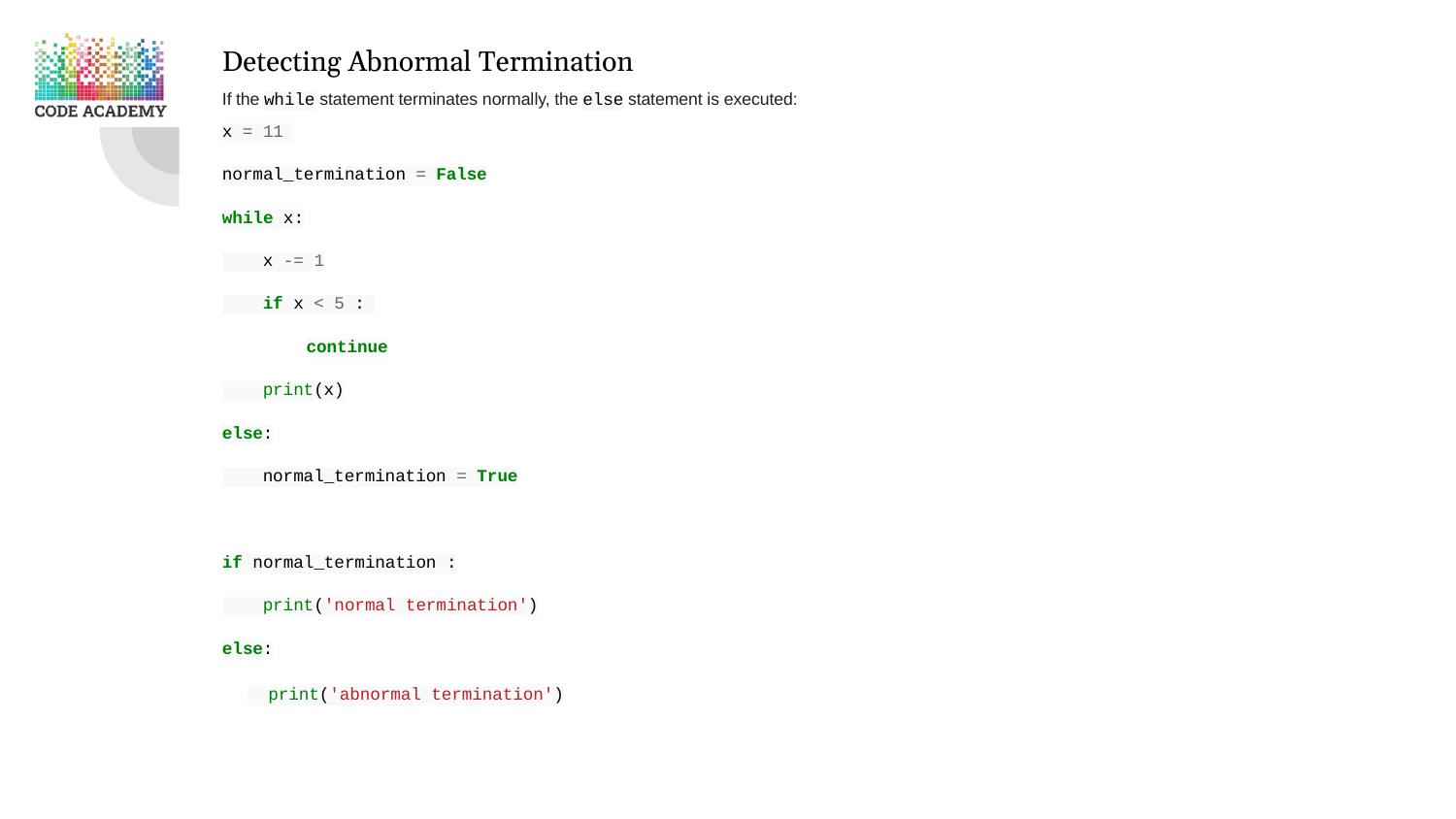

Detecting Abnormal Termination
If the while statement terminates normally, the else statement is executed:
x = 11
normal_termination = False
while x:
    x -= 1
    if x < 5 :
continue
    print(x)
else:
    normal_termination = True

if normal_termination :
    print('normal termination')
else:
  print('abnormal termination')